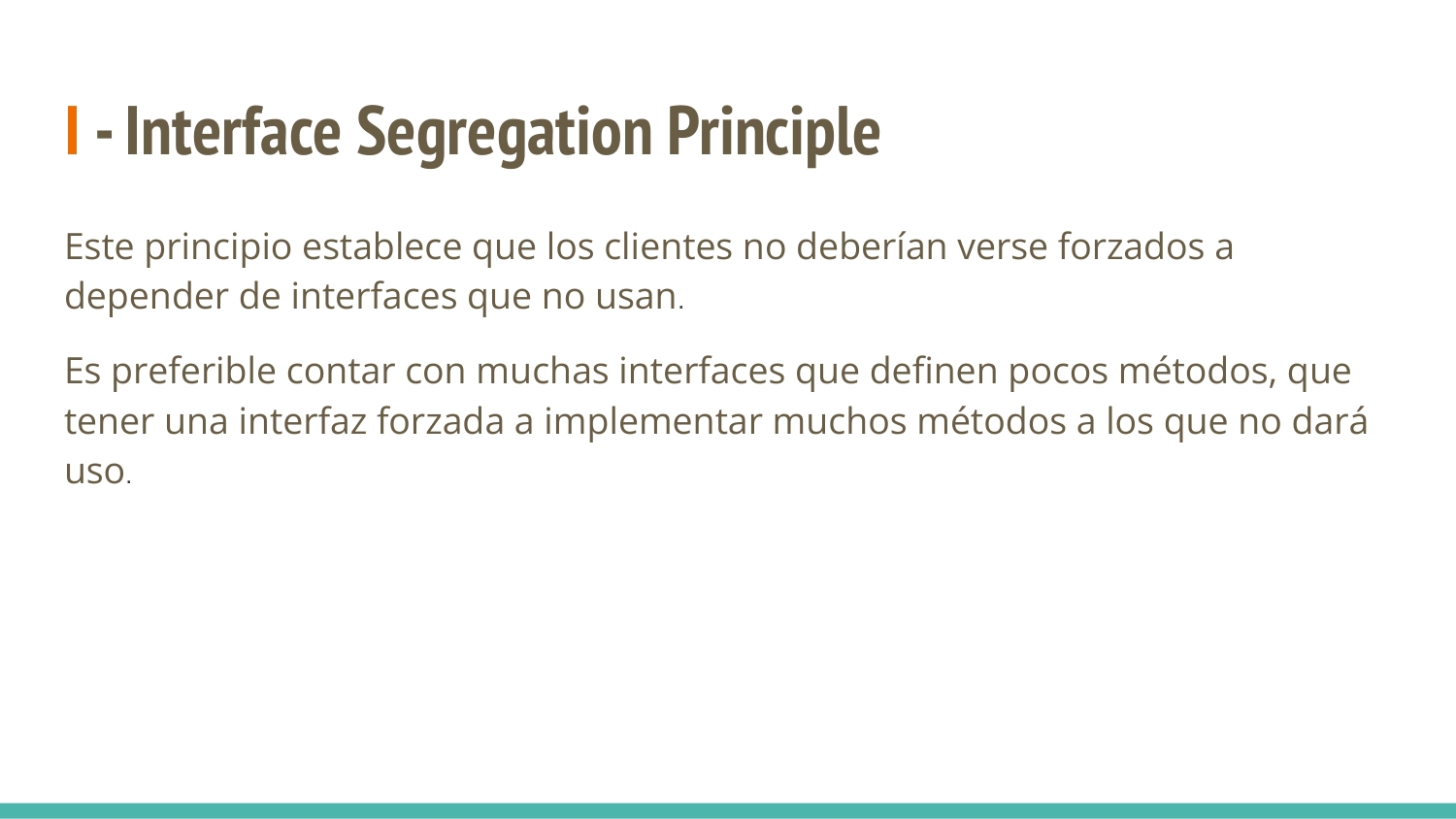

# I - Interface Segregation Principle
Este principio establece que los clientes no deberían verse forzados a depender de interfaces que no usan.
Es preferible contar con muchas interfaces que definen pocos métodos, que tener una interfaz forzada a implementar muchos métodos a los que no dará uso.